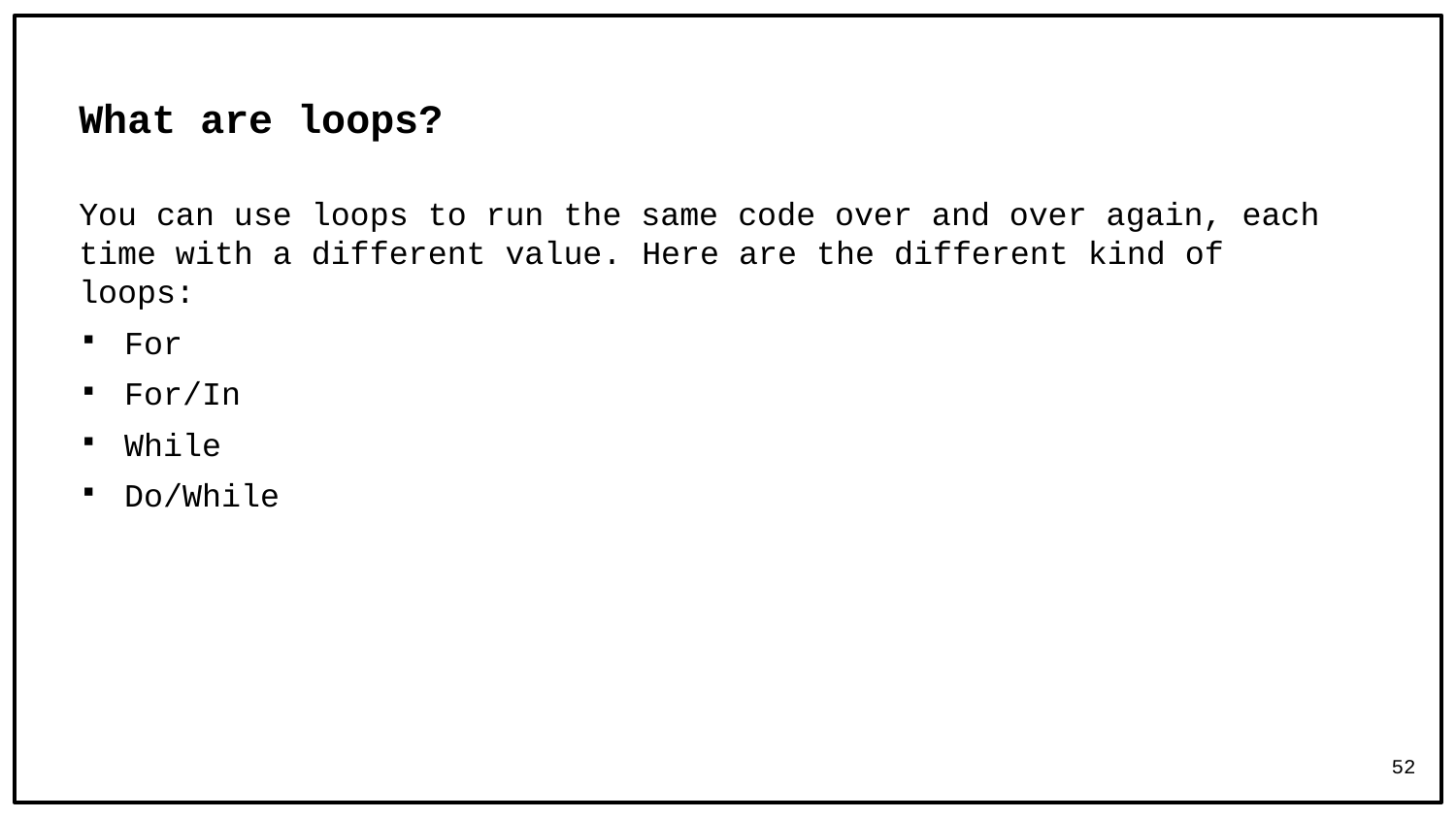

# What are loops?
You can use loops to run the same code over and over again, each time with a different value. Here are the different kind of loops:
For
For/In
While
Do/While
52